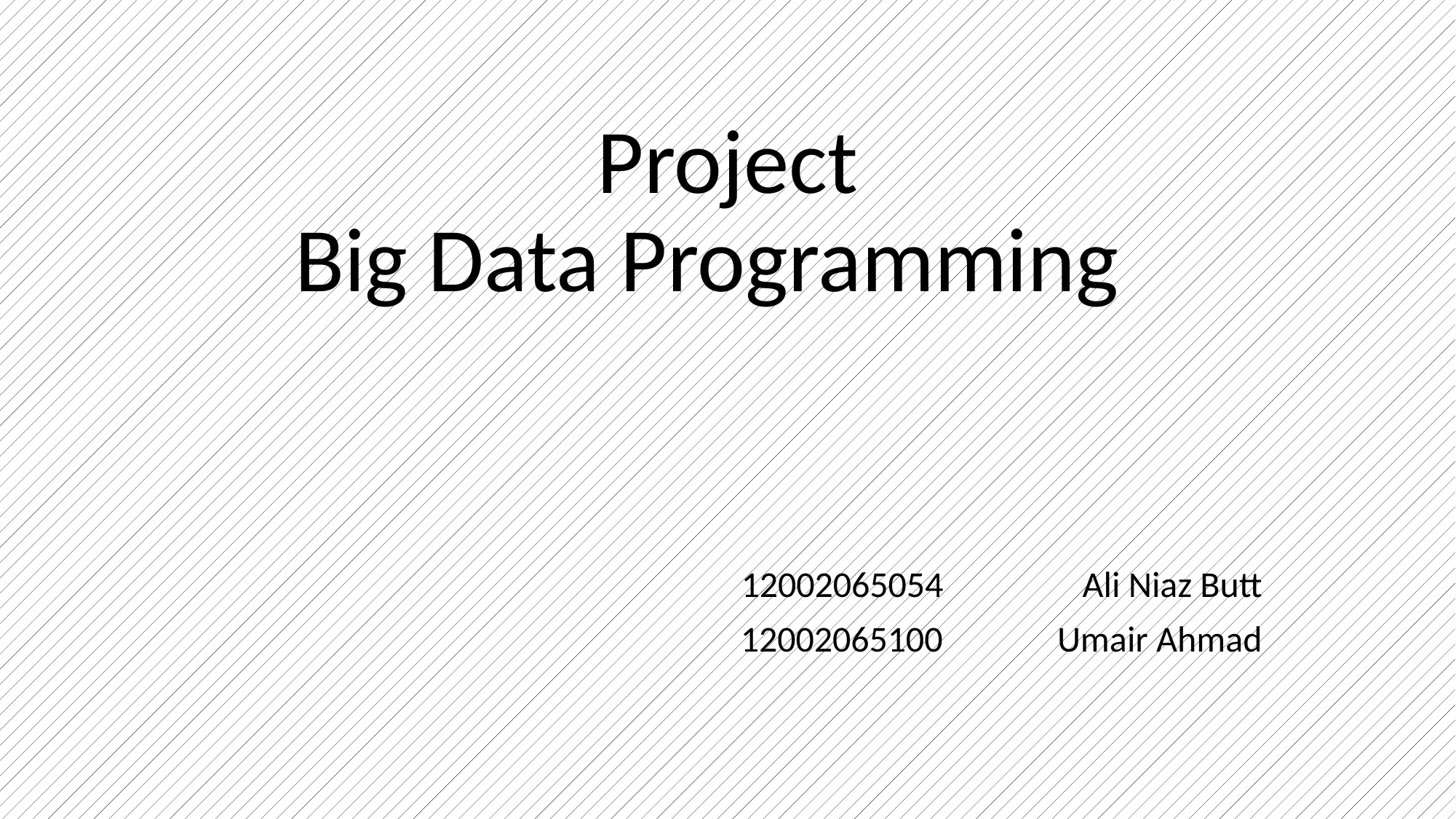

# Project Big Data Programming
12002065054                 Ali Niaz Butt
12002065100              Umair Ahmad